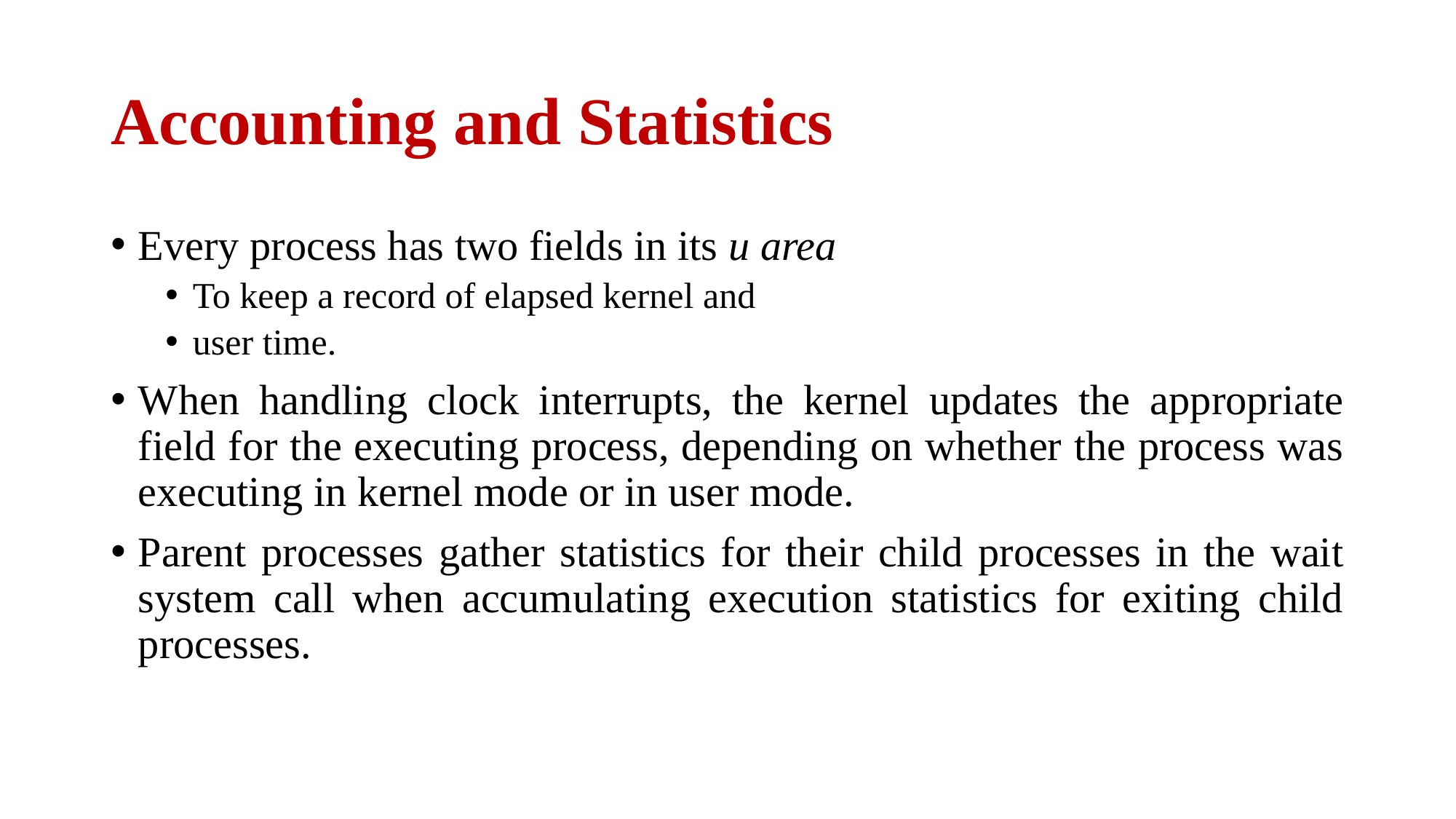

# Accounting and Statistics
Every process has two fields in its u area
To keep a record of elapsed kernel and
user time.
When handling clock interrupts, the kernel updates the appropriate field for the executing process, depending on whether the process was executing in kernel mode or in user mode.
Parent processes gather statistics for their child processes in the wait system call when accumulating execution statistics for exiting child processes.